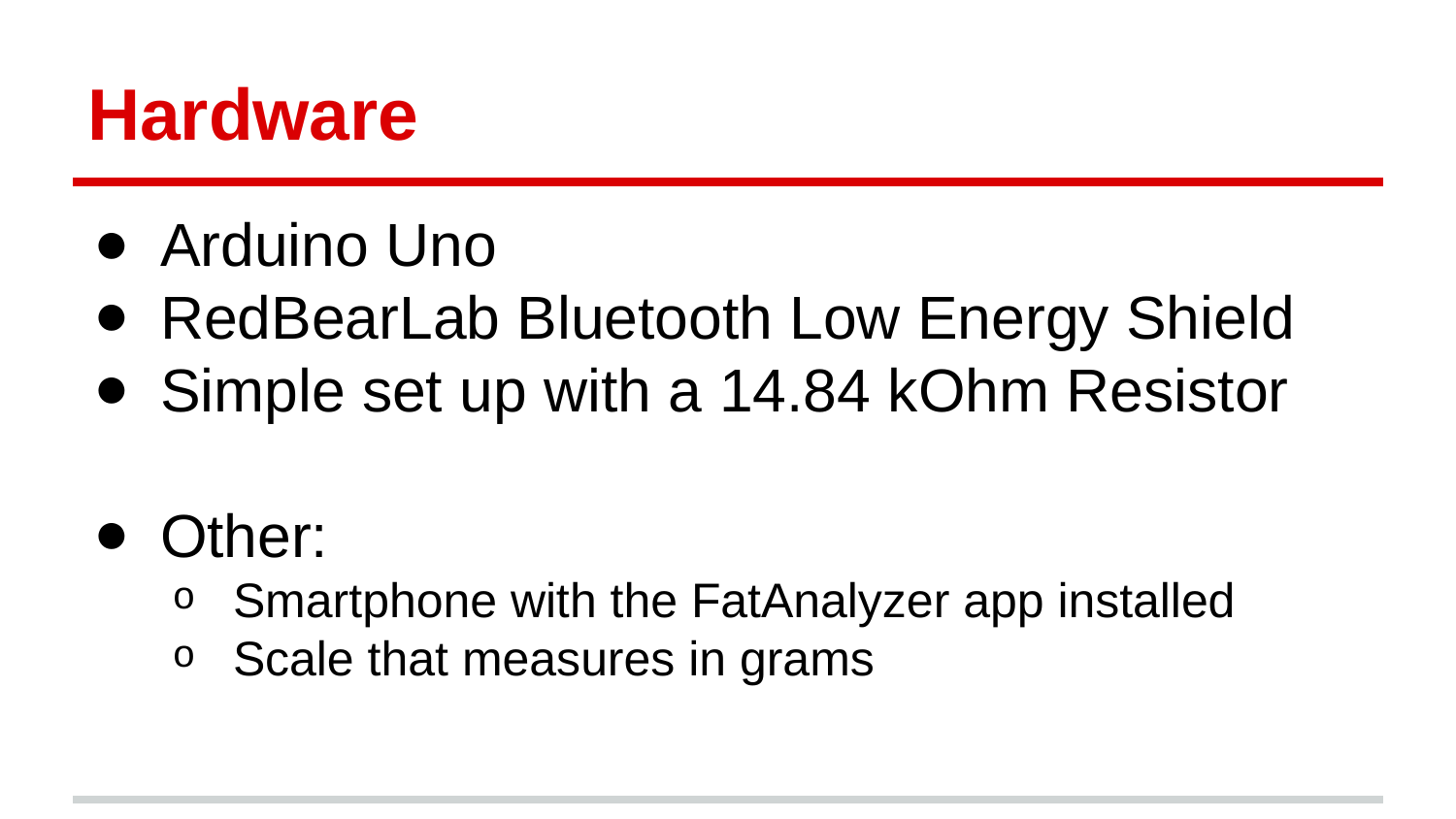

# Hardware
Arduino Uno
RedBearLab Bluetooth Low Energy Shield
Simple set up with a 14.84 kOhm Resistor

Other:
Smartphone with the FatAnalyzer app installed
Scale that measures in grams